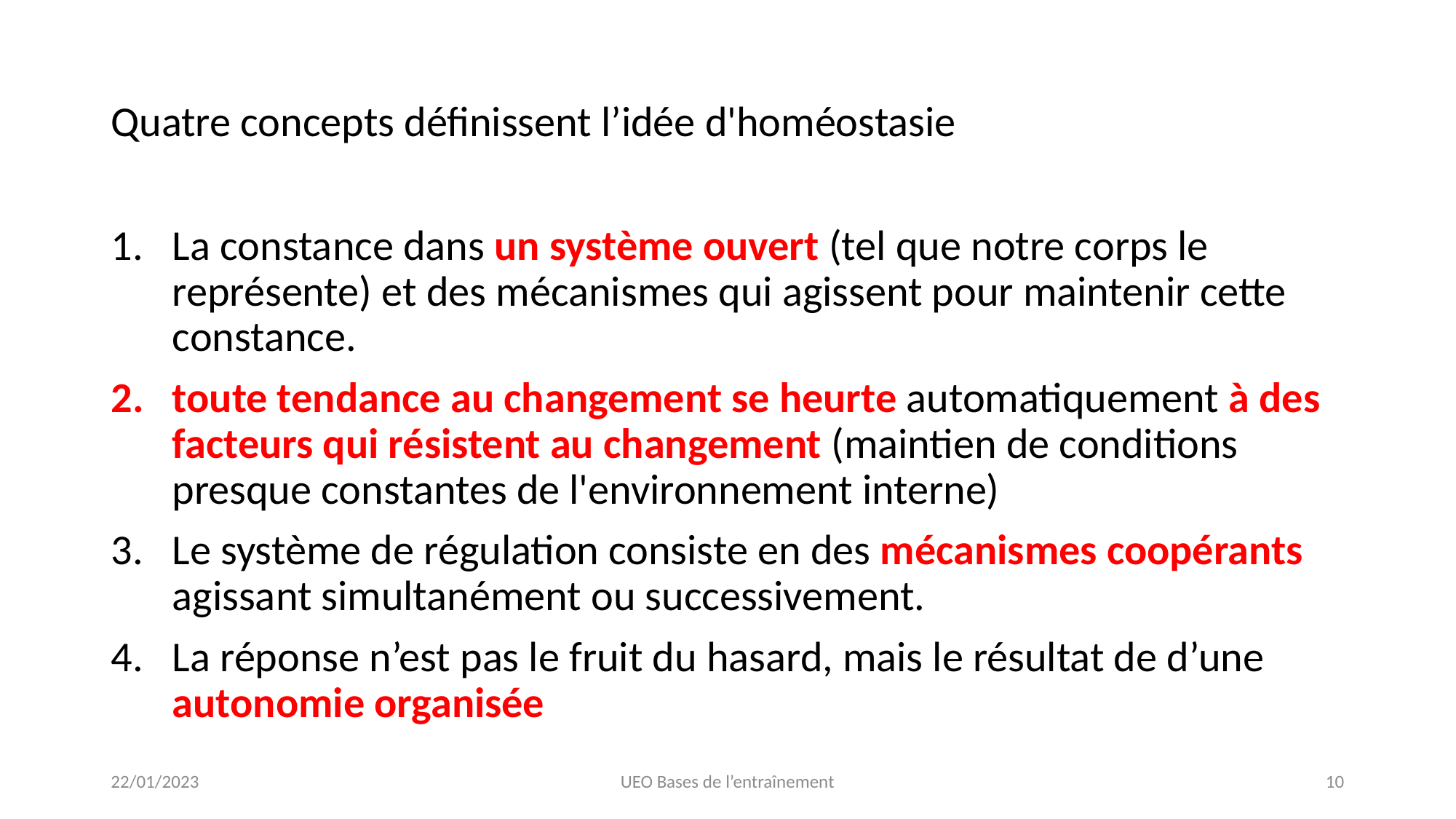

# Quatre concepts définissent l’idée d'homéostasie
La constance dans un système ouvert (tel que notre corps le représente) et des mécanismes qui agissent pour maintenir cette constance.
toute tendance au changement se heurte automatiquement à des facteurs qui résistent au changement (maintien de conditions presque constantes de l'environnement interne)
Le système de régulation consiste en des mécanismes coopérants agissant simultanément ou successivement.
La réponse n’est pas le fruit du hasard, mais le résultat de d’une autonomie organisée
22/01/2023
UEO Bases de l’entraînement
10